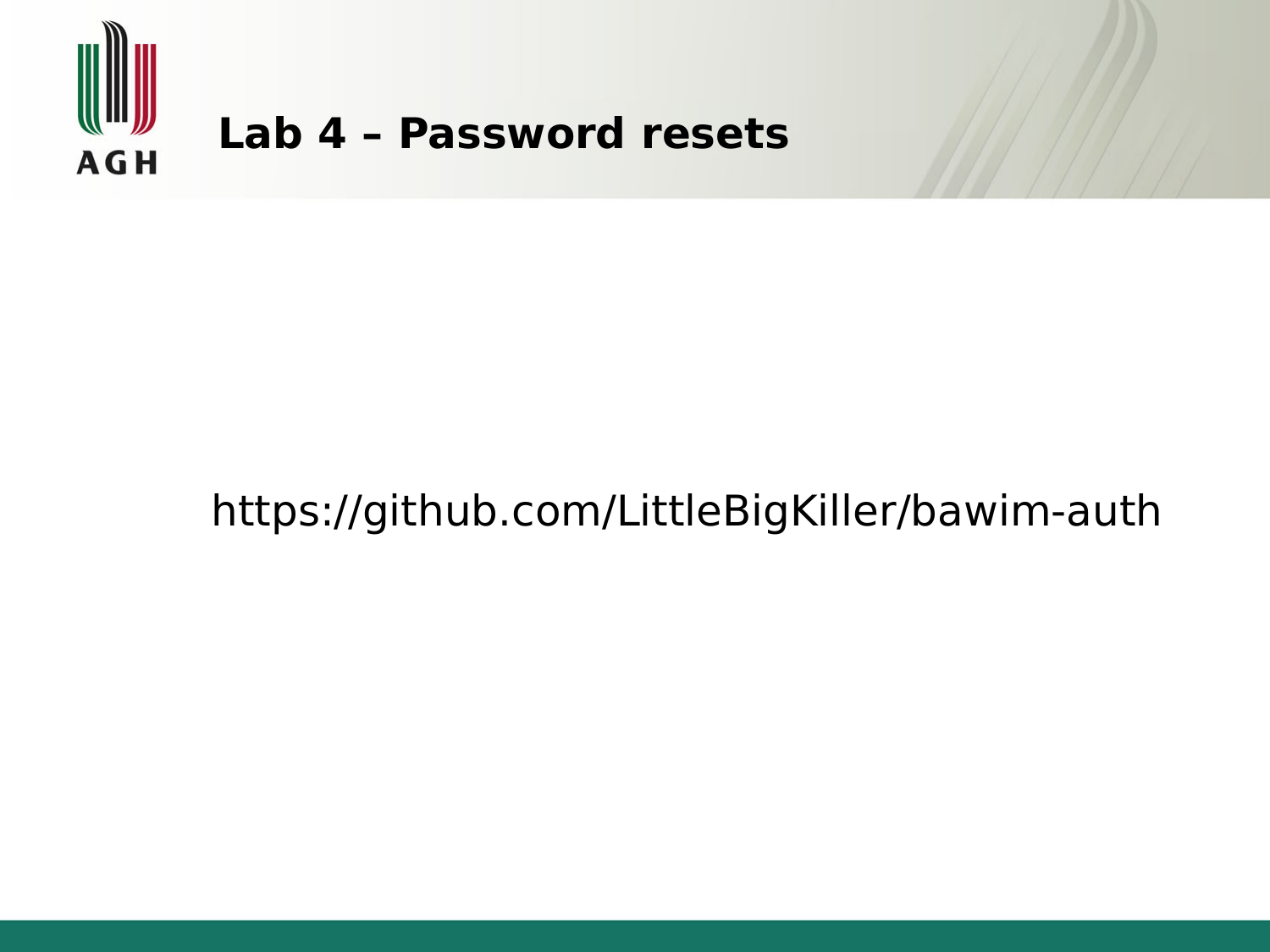

# Lab 4 – Password resets
https://github.com/LittleBigKiller/bawim-auth